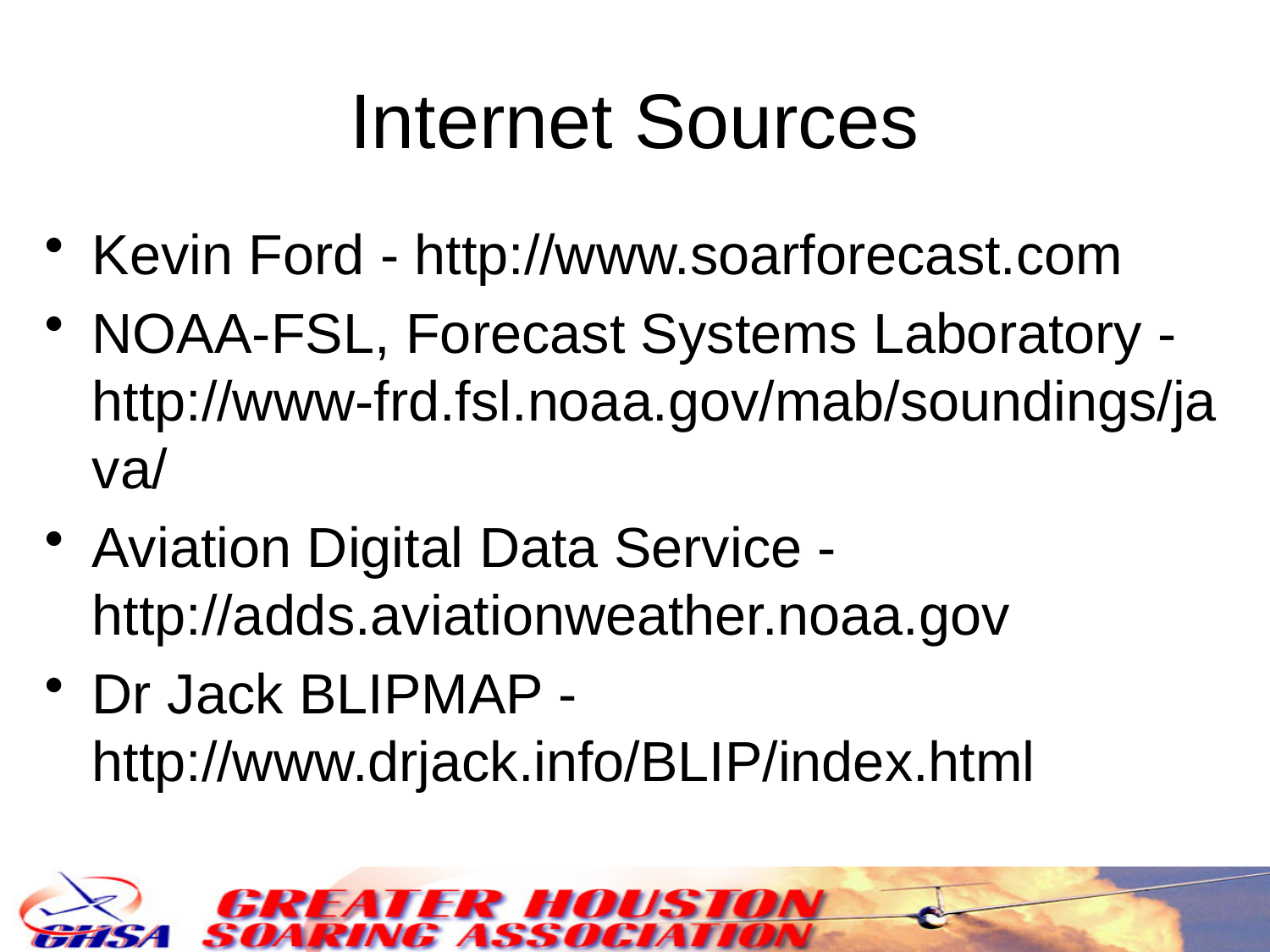

Internet Sources
Kevin Ford - http://www.soarforecast.com
NOAA-FSL, Forecast Systems Laboratory - http://www-frd.fsl.noaa.gov/mab/soundings/java/
Aviation Digital Data Service - http://adds.aviationweather.noaa.gov
Dr Jack BLIPMAP - http://www.drjack.info/BLIP/index.html